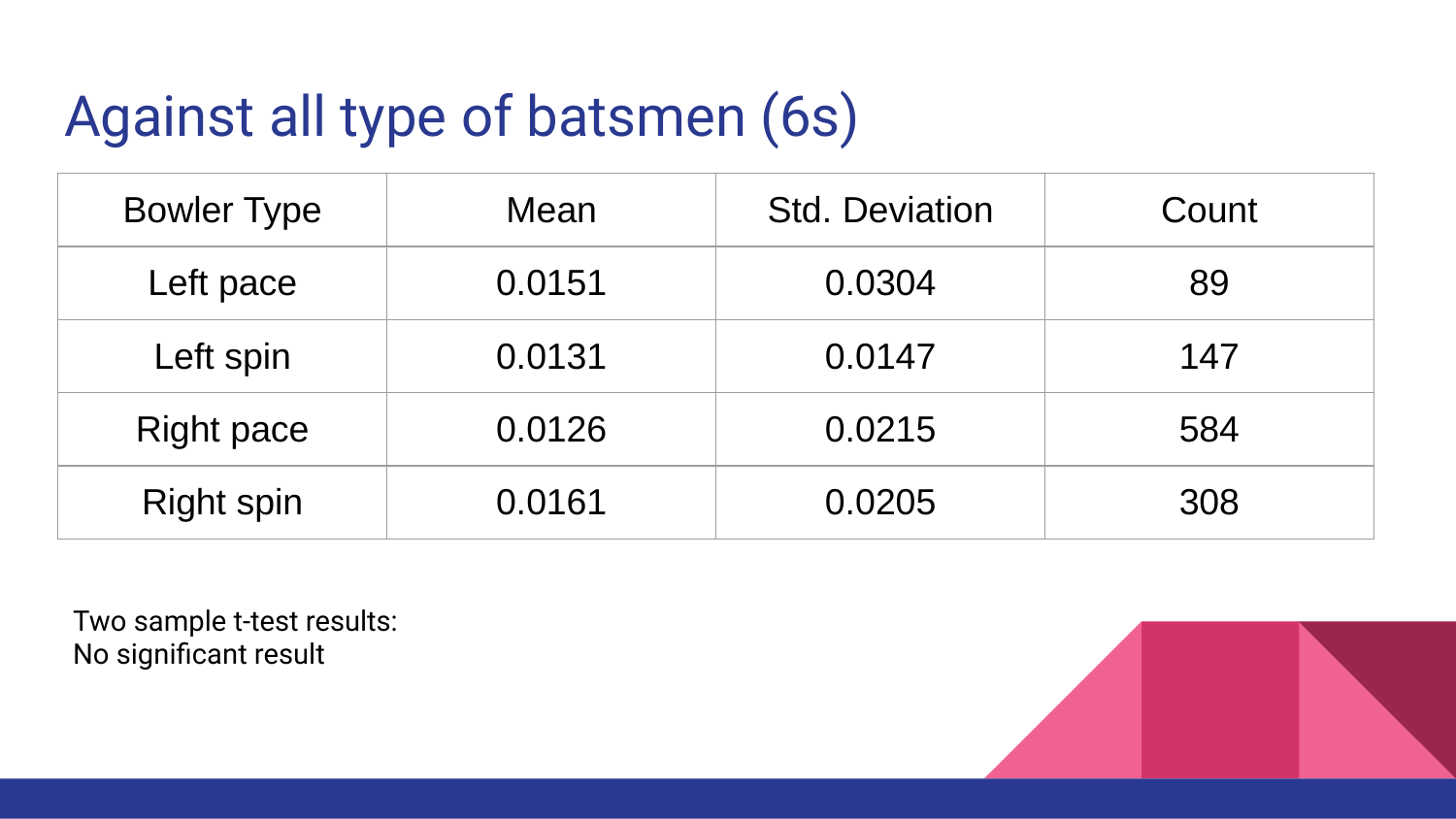

# Against all type of batsmen (6s)
| Bowler Type | Mean | Std. Deviation | Count |
| --- | --- | --- | --- |
| Left pace | 0.0151 | 0.0304 | 89 |
| Left spin | 0.0131 | 0.0147 | 147 |
| Right pace | 0.0126 | 0.0215 | 584 |
| Right spin | 0.0161 | 0.0205 | 308 |
Two sample t-test results:
No significant result